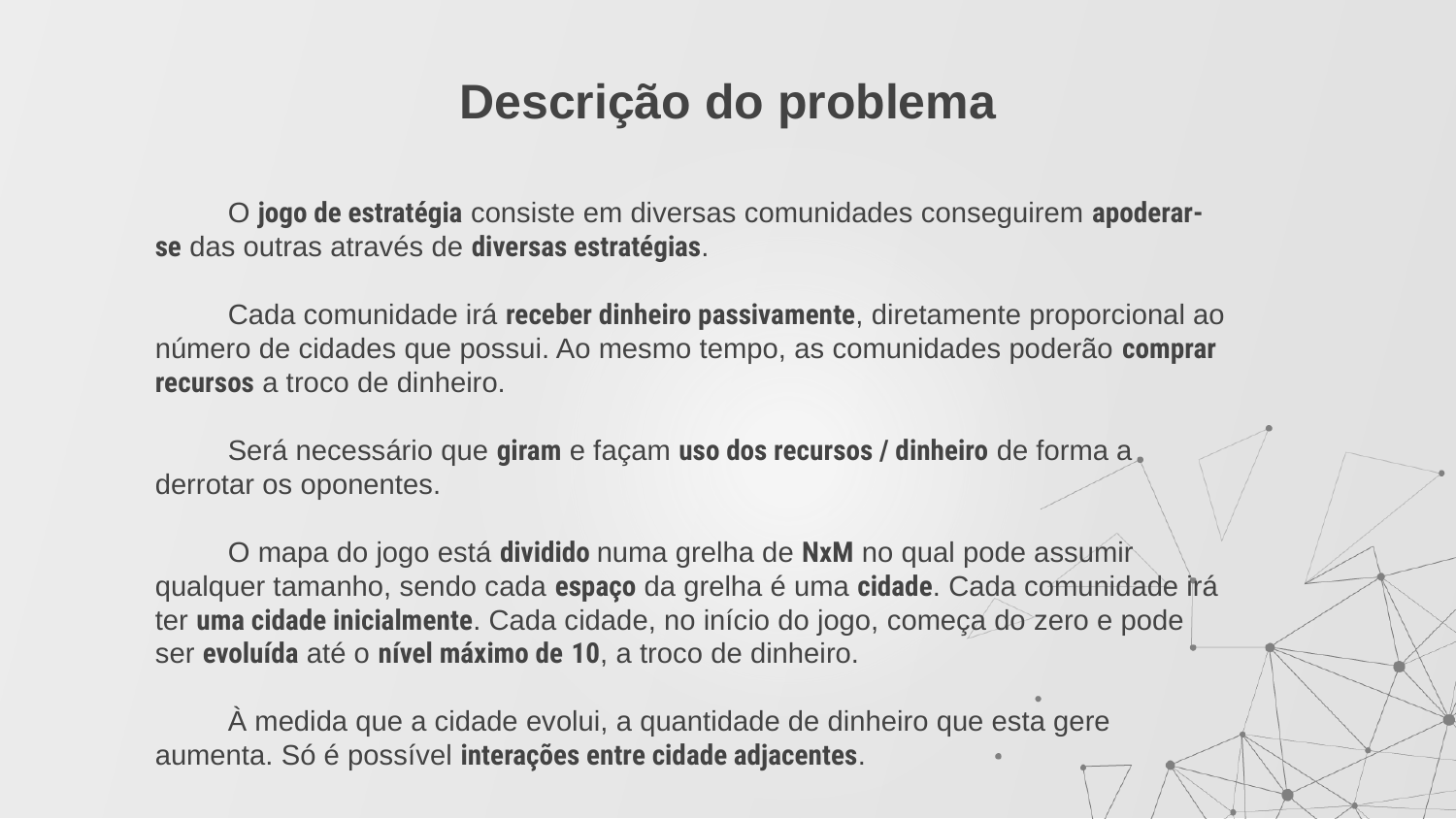

# Descrição do problema

O jogo de estratégia consiste em diversas comunidades conseguirem apoderar-se das outras através de diversas estratégias.

Cada comunidade irá receber dinheiro passivamente, diretamente proporcional ao número de cidades que possui. Ao mesmo tempo, as comunidades poderão comprar recursos a troco de dinheiro.

Será necessário que giram e façam uso dos recursos / dinheiro de forma a derrotar os oponentes.

O mapa do jogo está dividido numa grelha de NxM no qual pode assumir qualquer tamanho, sendo cada espaço da grelha é uma cidade. Cada comunidade irá ter uma cidade inicialmente. Cada cidade, no início do jogo, começa do zero e pode ser evoluída até o nível máximo de 10, a troco de dinheiro.

À medida que a cidade evolui, a quantidade de dinheiro que esta gere aumenta. Só é possível interações entre cidade adjacentes.